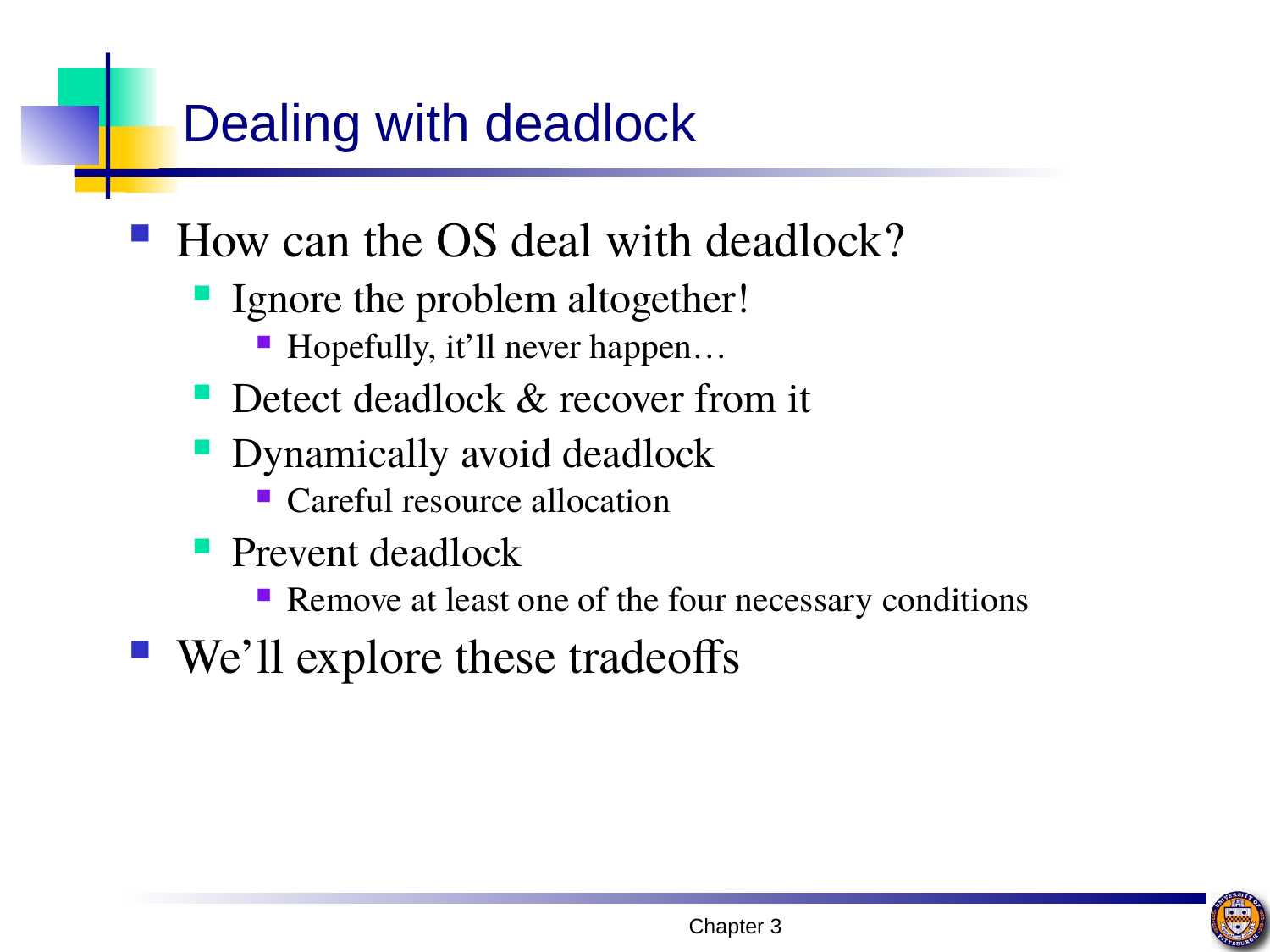

# Dealing with deadlock
How can the OS deal with deadlock?
Ignore the problem altogether!
Hopefully, it’ll never happen…
Detect deadlock & recover from it
Dynamically avoid deadlock
Careful resource allocation
Prevent deadlock
Remove at least one of the four necessary conditions
We’ll explore these tradeoffs
Chapter 3
12